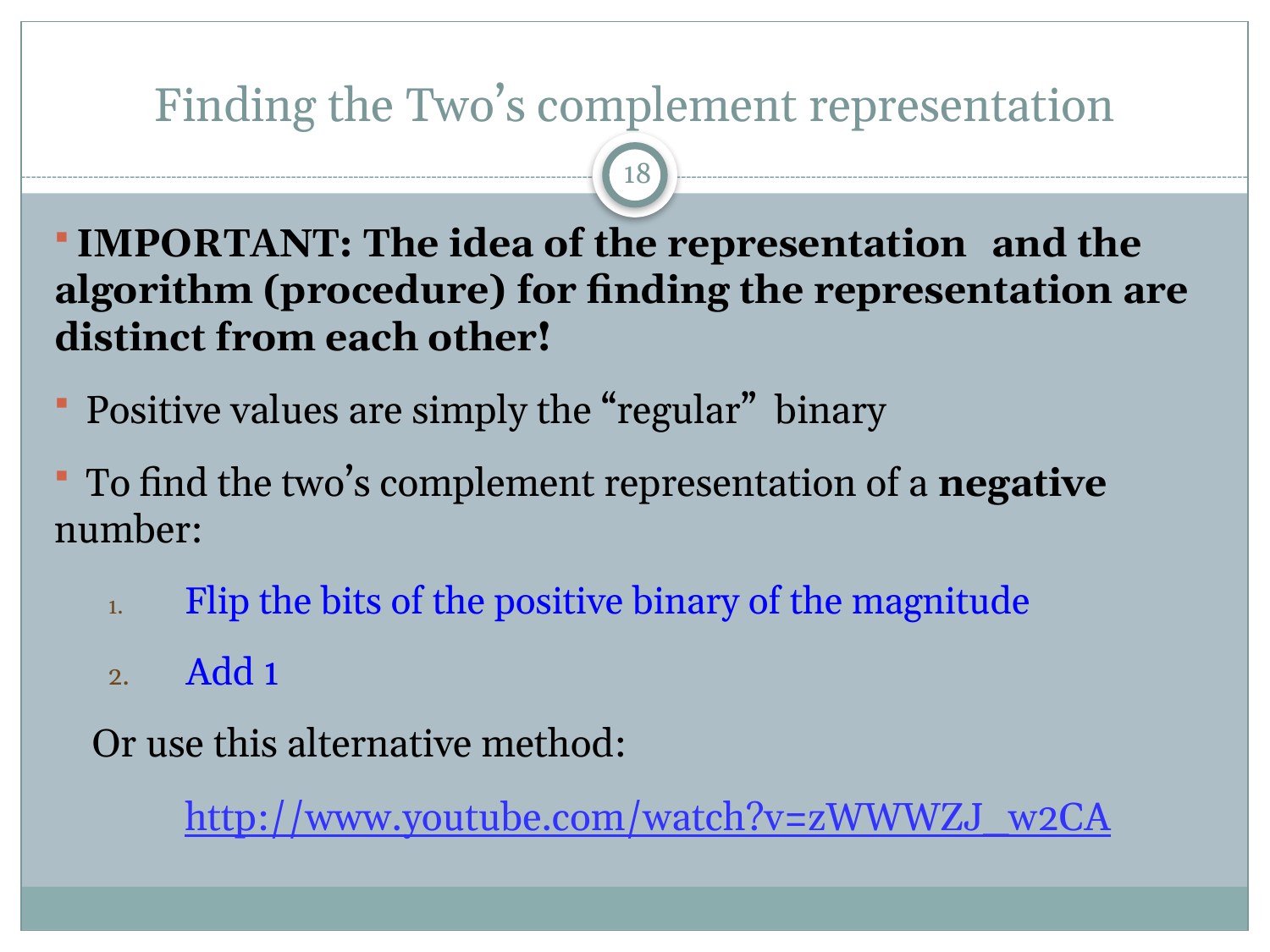

# Finding the Two’s complement representation
18
 IMPORTANT: The idea of the representation 	and the algorithm (procedure) for finding the representation are distinct from each other!
  Positive values are simply the “regular”  binary
  To find the two’s complement representation of a negative  number:
  Flip the bits of the positive binary of the magnitude
 Add 1
    Or use this alternative method:
              http://www.youtube.com/watch?v=zWWWZJ_w2CA